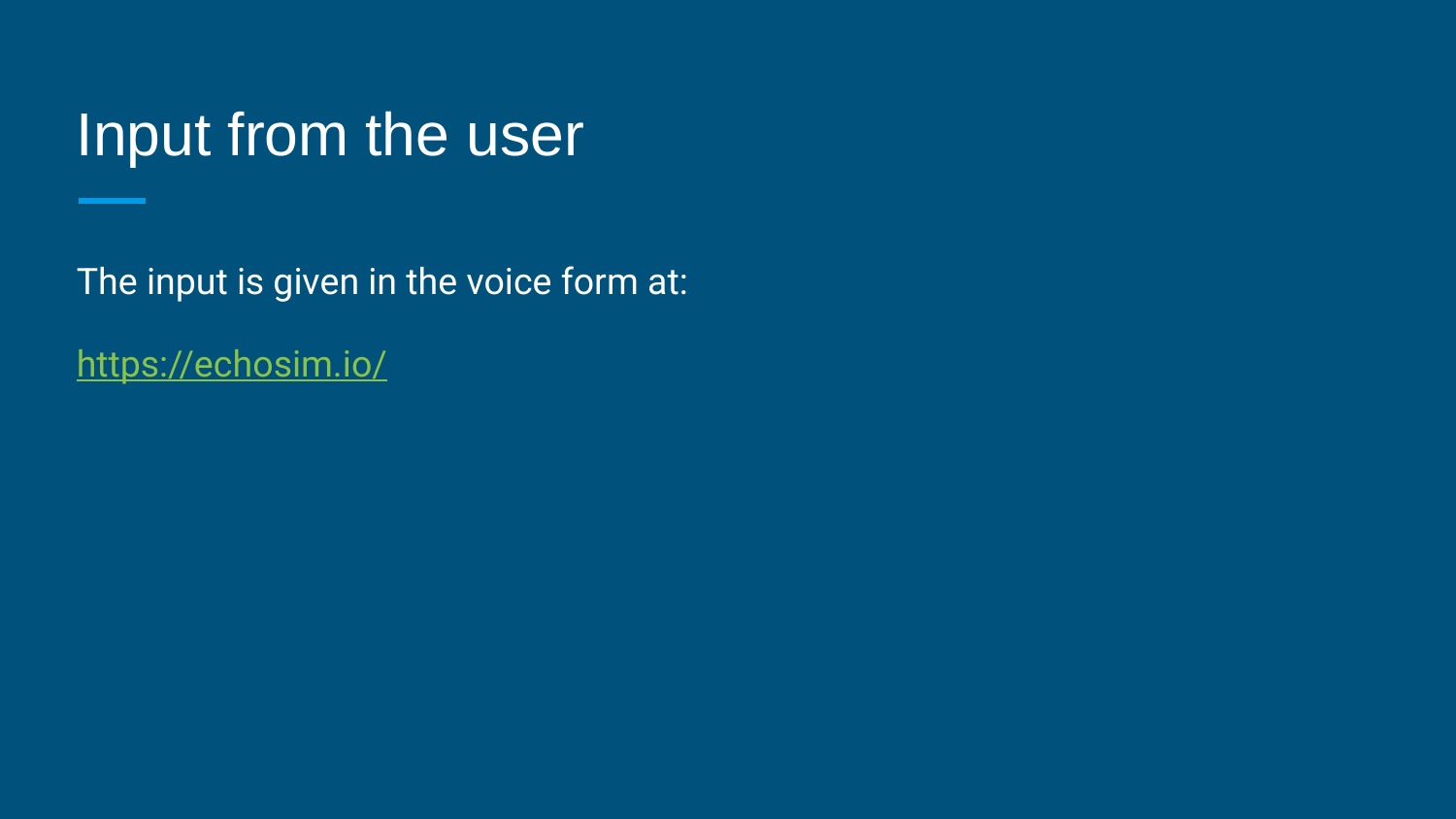

# Input from the user
The input is given in the voice form at:
https://echosim.io/